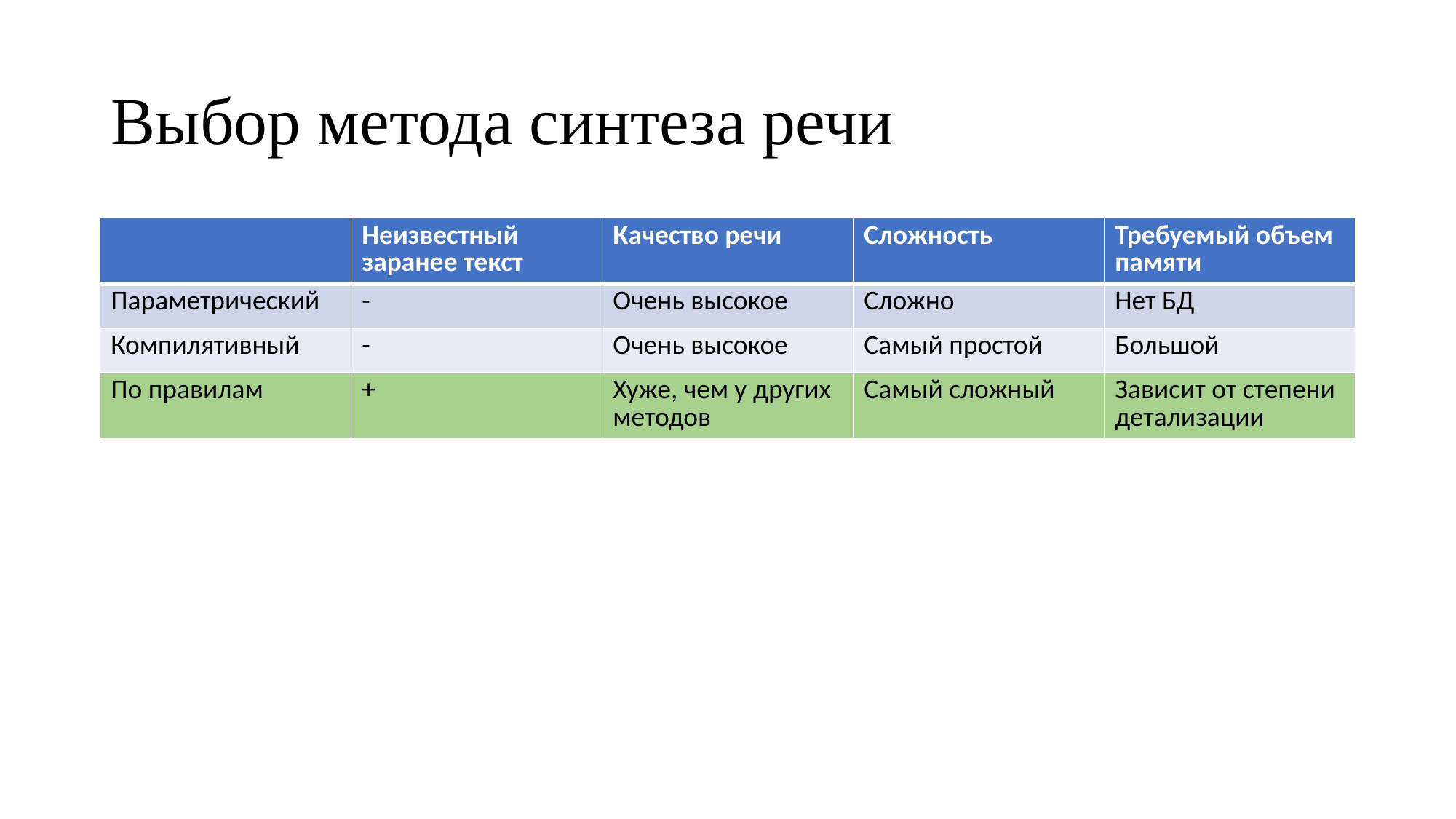

# Выбор метода синтеза речи
|  | Неизвестный заранее текст | Качество речи | Сложность | Требуемый объем памяти |
| --- | --- | --- | --- | --- |
| Параметрический | - | Очень высокое | Сложно | Нет БД |
| Компилятивный | - | Очень высокое | Самый простой | Большой |
| По правилам | + | Хуже, чем у других методов | Самый сложный | Зависит от степени детализации |